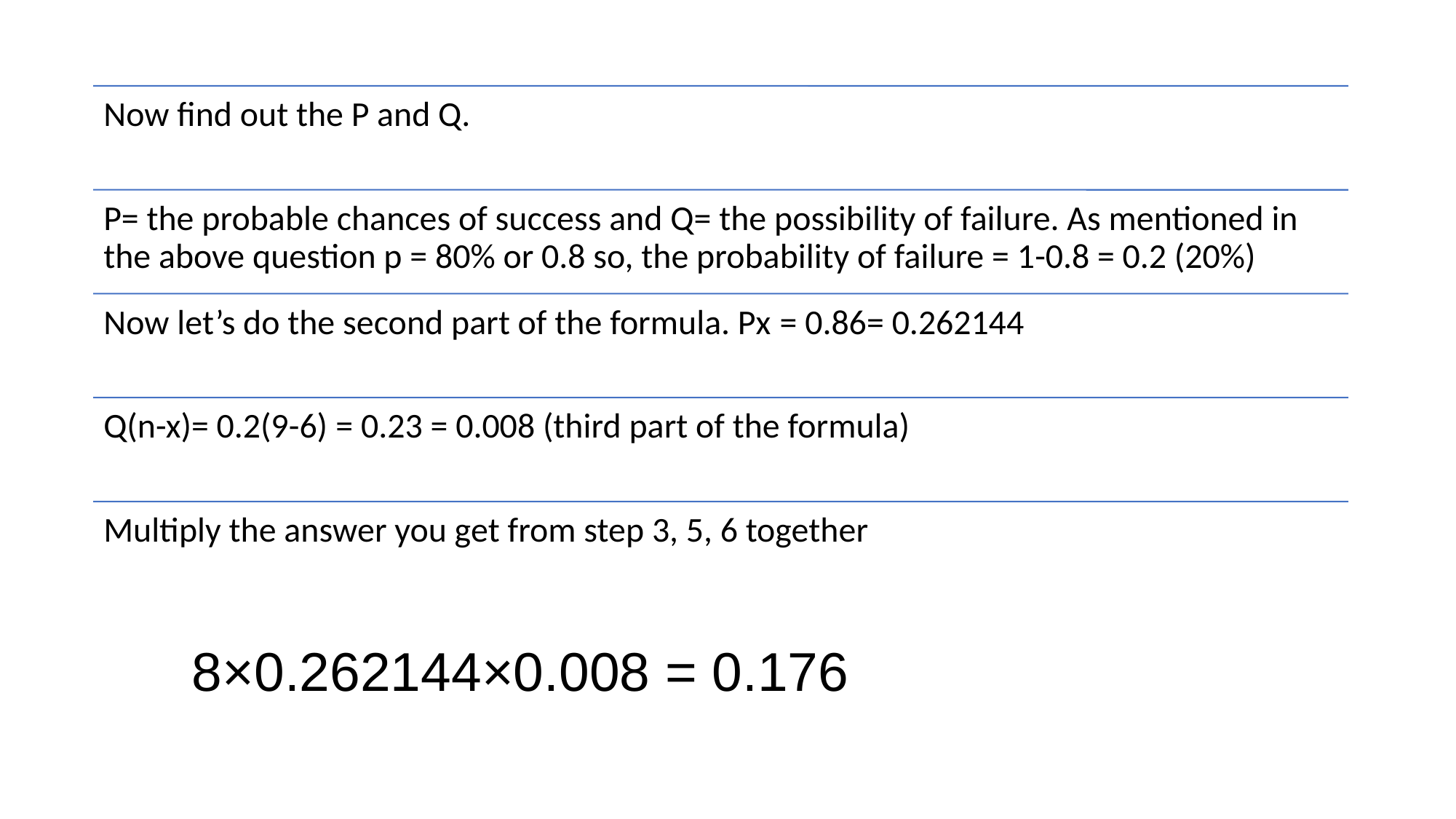

Now find out the P and Q.
P= the probable chances of success and Q= the possibility of failure. As mentioned in the above question p = 80% or 0.8 so, the probability of failure = 1-0.8 = 0.2 (20%)
Now let’s do the second part of the formula. Px = 0.86= 0.262144
Q(n-x)= 0.2(9-6) = 0.23 = 0.008 (third part of the formula)
Multiply the answer you get from step 3, 5, 6 together
8×0.262144×0.008 = 0.176